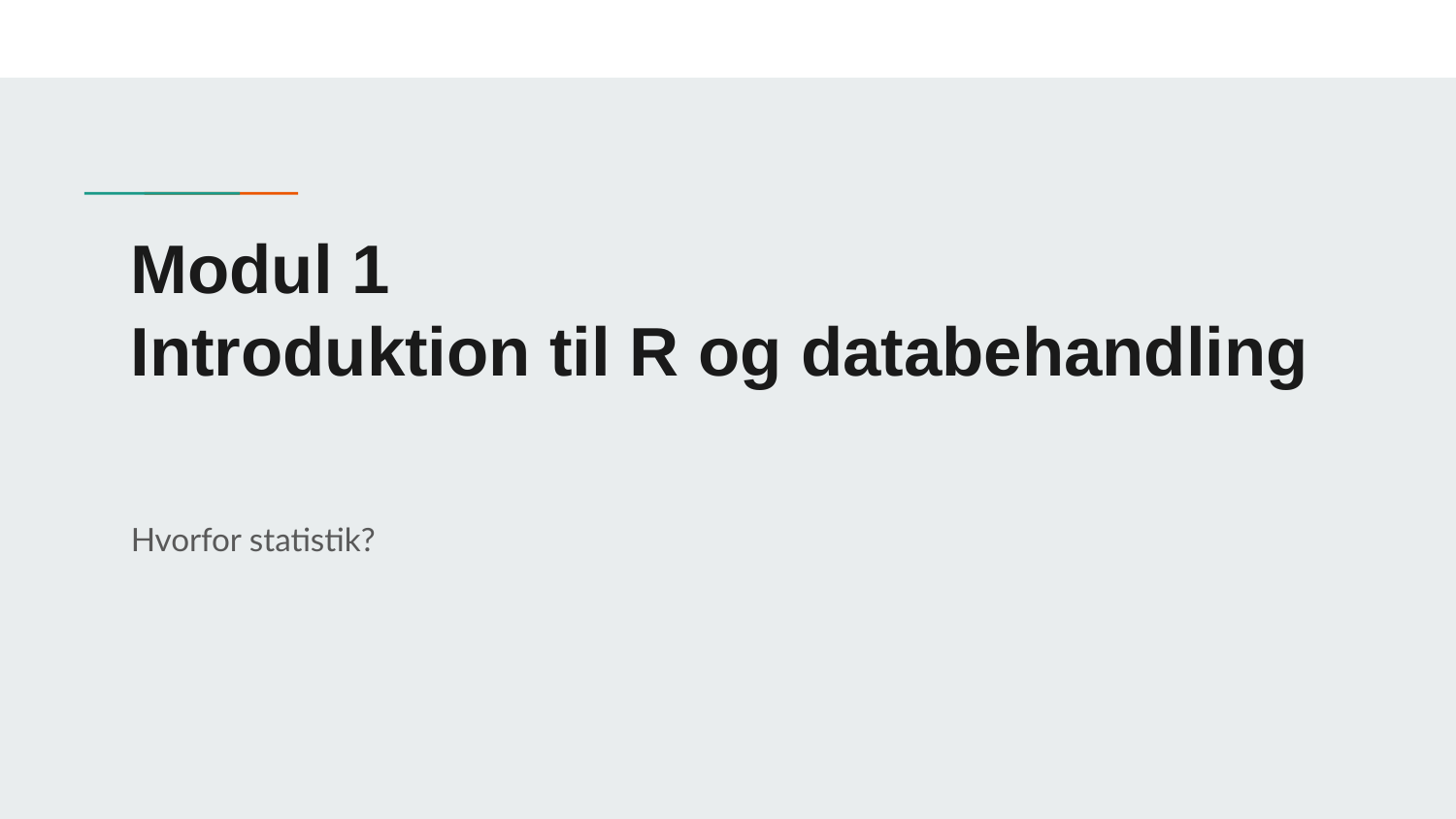

# Modul 1
Introduktion til R og databehandling
Hvorfor statistik?